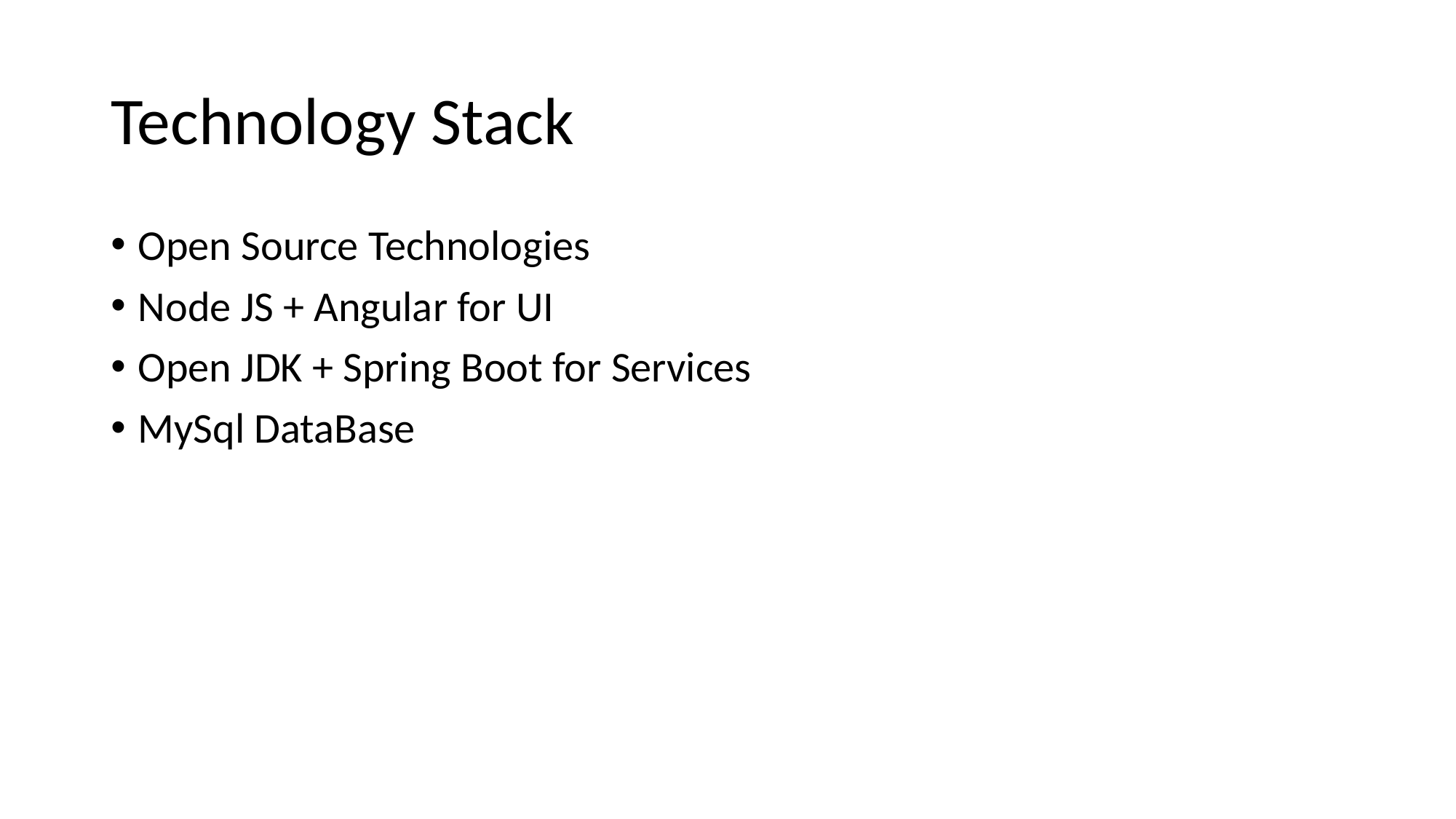

# Technology Stack
Open Source Technologies
Node JS + Angular for UI
Open JDK + Spring Boot for Services
MySql DataBase